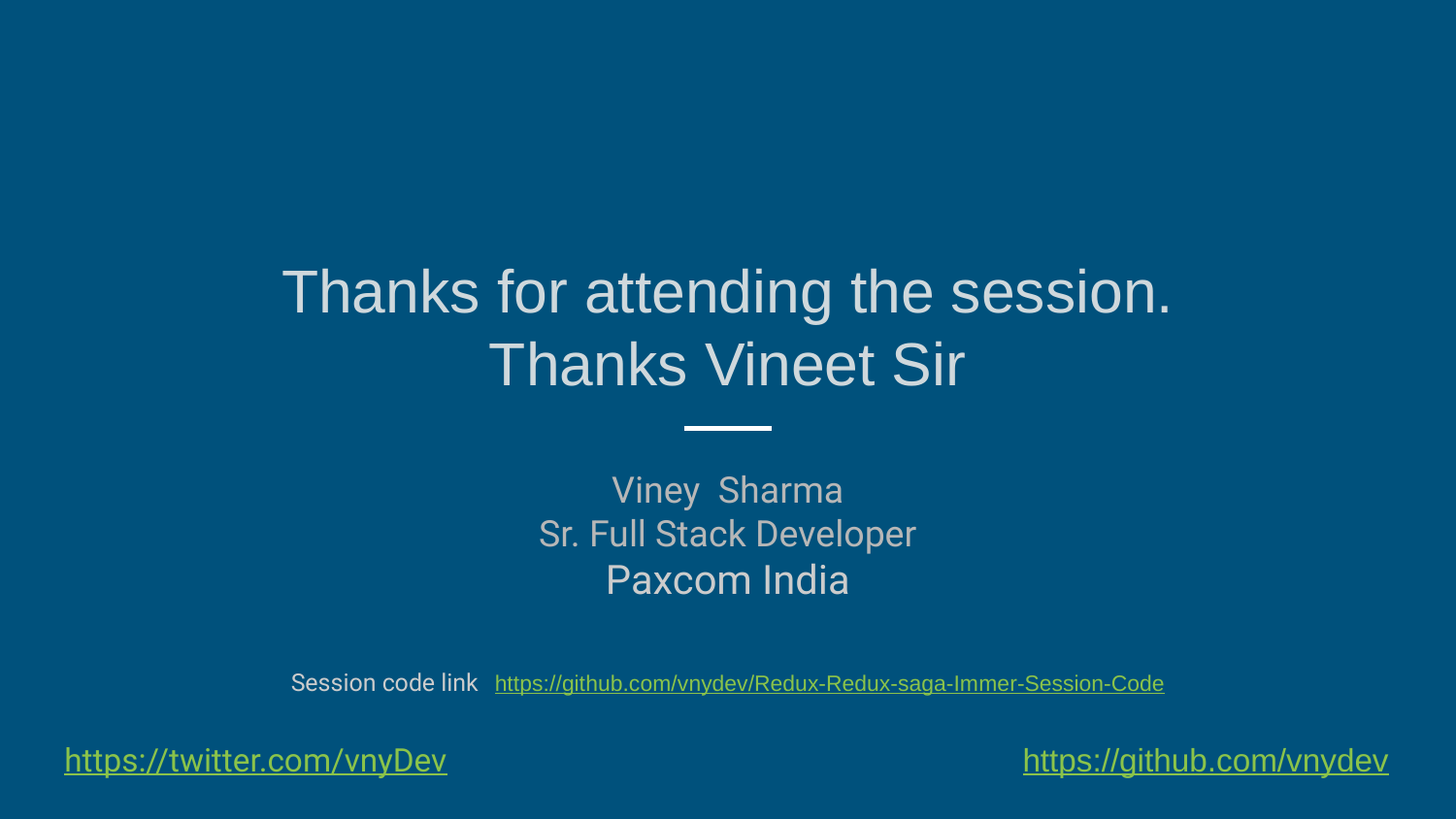

Thanks for attending the session.
Thanks Vineet Sir
Viney  Sharma
Sr. Full Stack Developer
Paxcom India

Session code link  https://github.com/vnydev/Redux-Redux-saga-Immer-Session-Code

https://twitter.com/vnyDev
https://github.com/vnydev